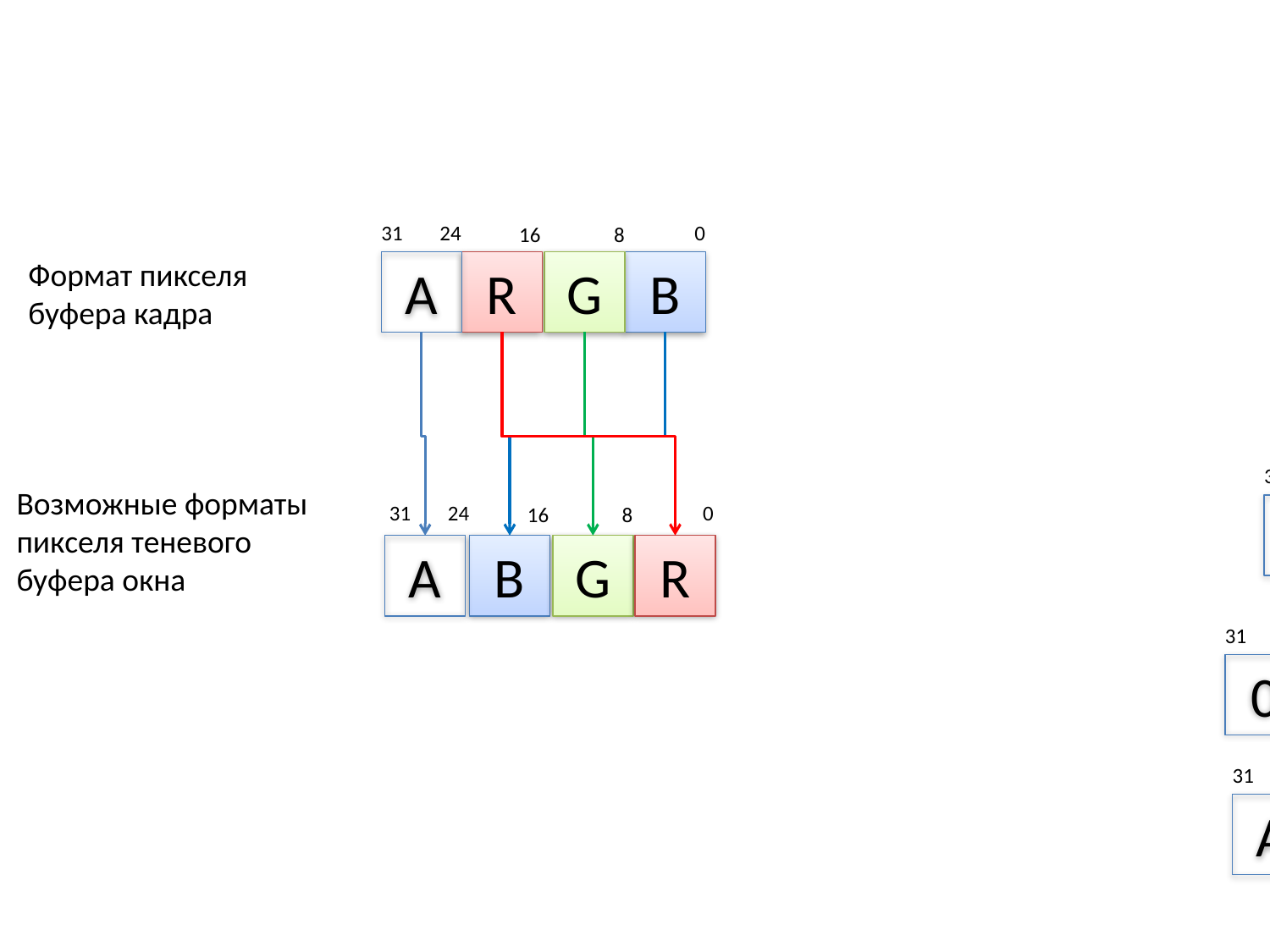

24
31
0
16
8
Формат пикселя
буфера кадра
A
R
G
B
24
31
0
16
8
R
B
A
G
Возможные форматы пикселя теневого буфера окна
24
31
0
16
8
A
B
G
R
24
31
0
16
8
0
R
G
B
24
31
0
16
8
A
R
G
B